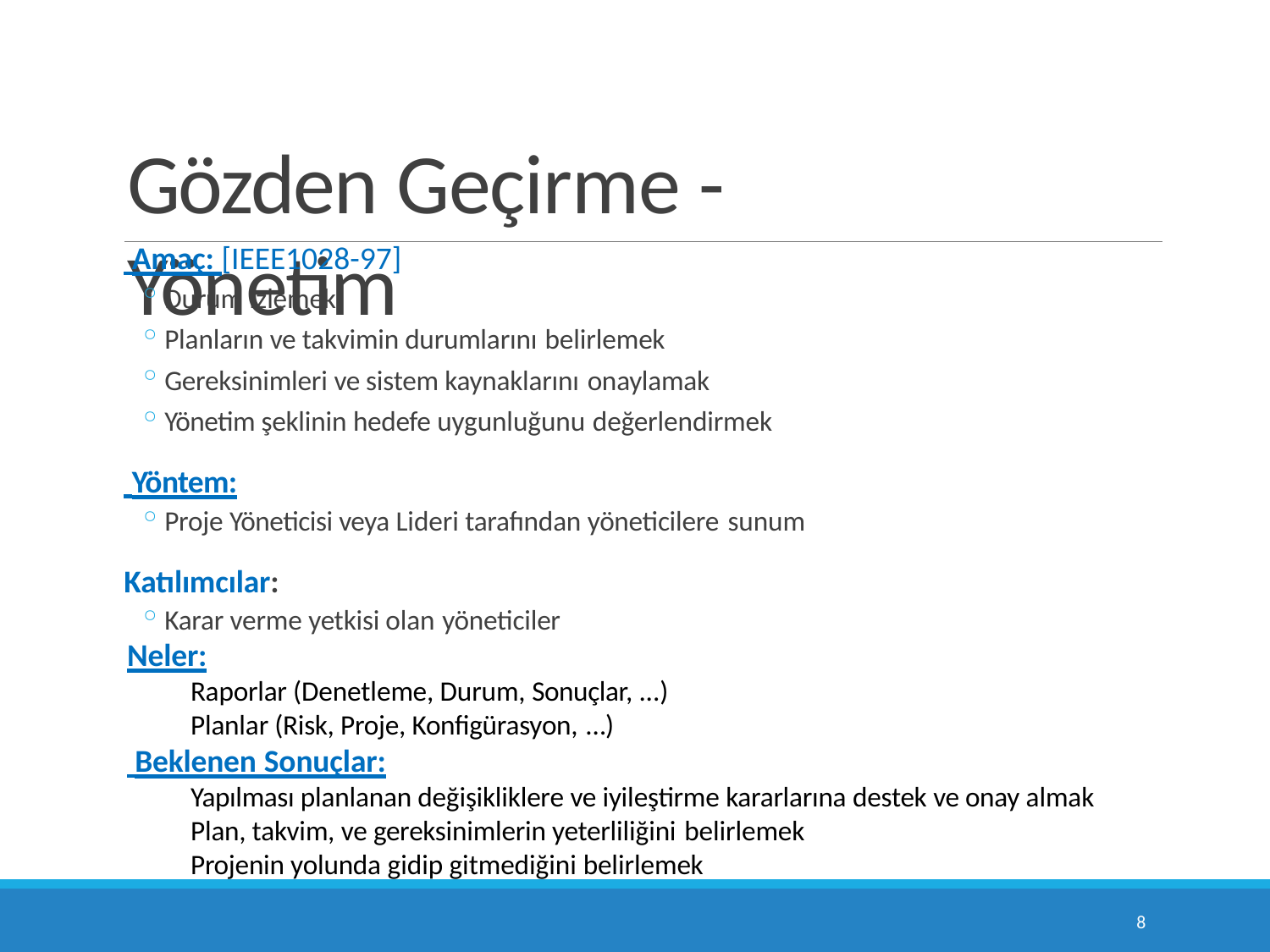

# Gözden Geçirme - Yönetim
 Amaç: [IEEE1028-97]
Durum izlemek
Planların ve takvimin durumlarını belirlemek
Gereksinimleri ve sistem kaynaklarını onaylamak
Yönetim şeklinin hedefe uygunluğunu değerlendirmek
 Yöntem:
Proje Yöneticisi veya Lideri tarafından yöneticilere sunum
Katılımcılar:
Karar verme yetkisi olan yöneticiler
Neler:
Raporlar (Denetleme, Durum, Sonuçlar, ...)  Planlar (Risk, Proje, Konfigürasyon, …)
 Beklenen Sonuçlar:
Yapılması planlanan değişikliklere ve iyileştirme kararlarına destek ve onay almak  Plan, takvim, ve gereksinimlerin yeterliliğini belirlemek
Projenin yolunda gidip gitmediğini belirlemek

8